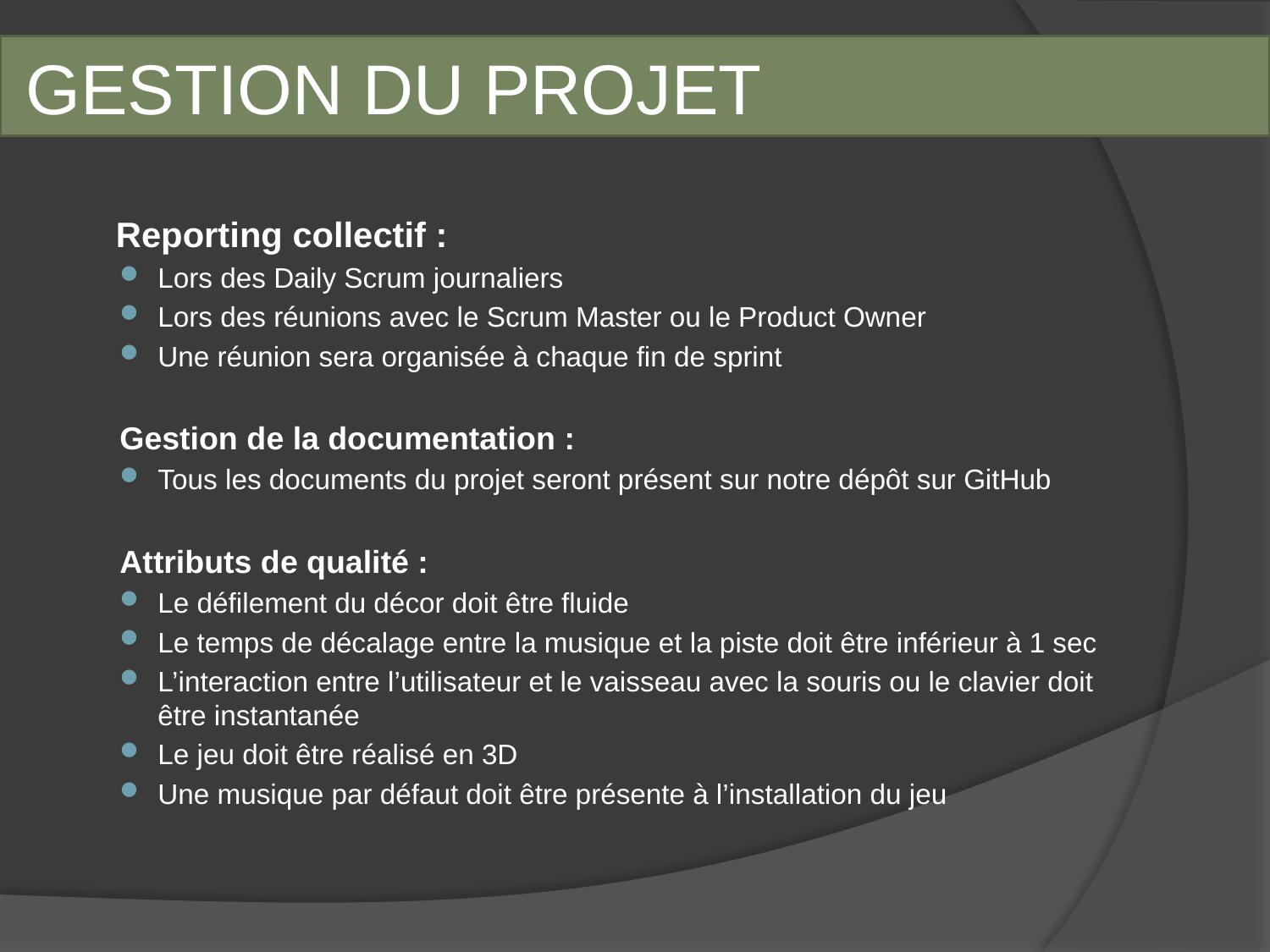

# GESTION DU PROJET

	Reporting collectif :
Lors des Daily Scrum journaliers
Lors des réunions avec le Scrum Master ou le Product Owner
Une réunion sera organisée à chaque fin de sprint

Gestion de la documentation :
Tous les documents du projet seront présent sur notre dépôt sur GitHub

Attributs de qualité :
Le défilement du décor doit être fluide
Le temps de décalage entre la musique et la piste doit être inférieur à 1 sec
L’interaction entre l’utilisateur et le vaisseau avec la souris ou le clavier doit être instantanée
Le jeu doit être réalisé en 3D
Une musique par défaut doit être présente à l’installation du jeu